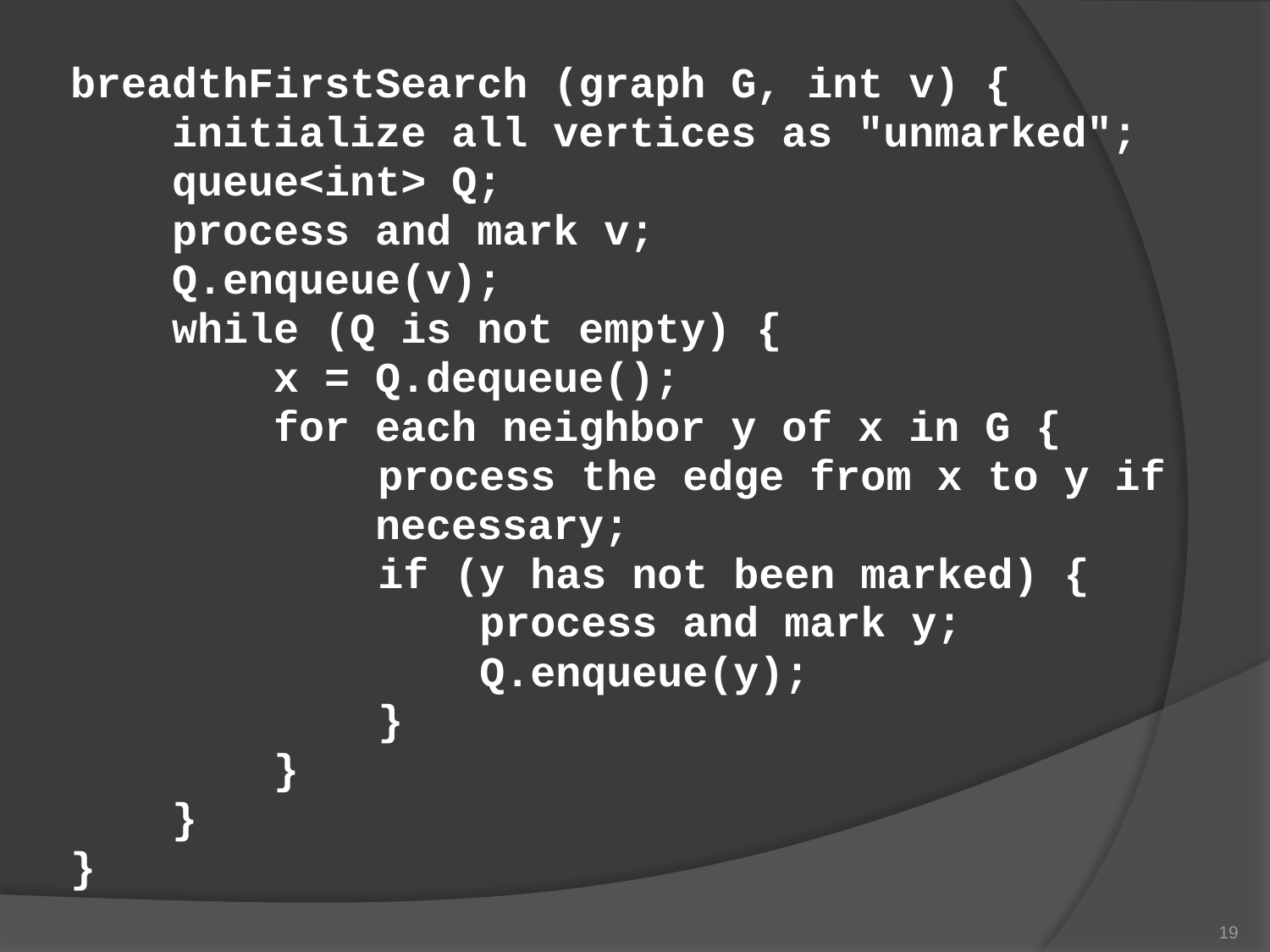

breadthFirstSearch (graph G, int v) {
    initialize all vertices as "unmarked";
    queue<int> Q;
    process and mark v;
    Q.enqueue(v);
    while (Q is not empty) {
        x = Q.dequeue();
        for each neighbor y of x in G {
	          process the edge from x to y if
            necessary;
	          if (y has not been marked) {
	              process and mark y;
	              Q.enqueue(y);
	          }
        }
    }
}
19